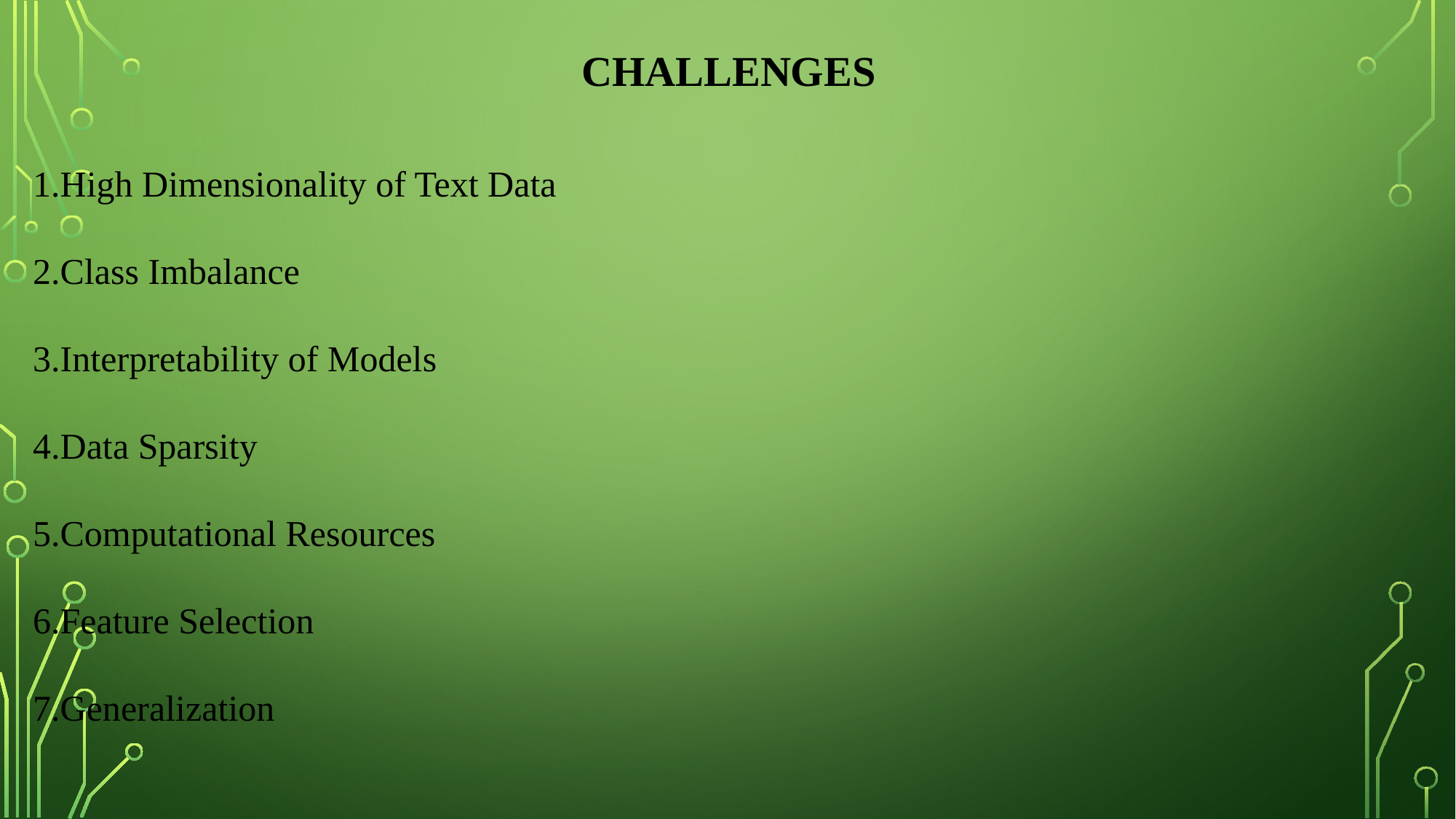

CHALLENGES

High Dimensionality of Text Data

Class Imbalance

Interpretability of Models

Data Sparsity

Computational Resources

Feature Selection

Generalization